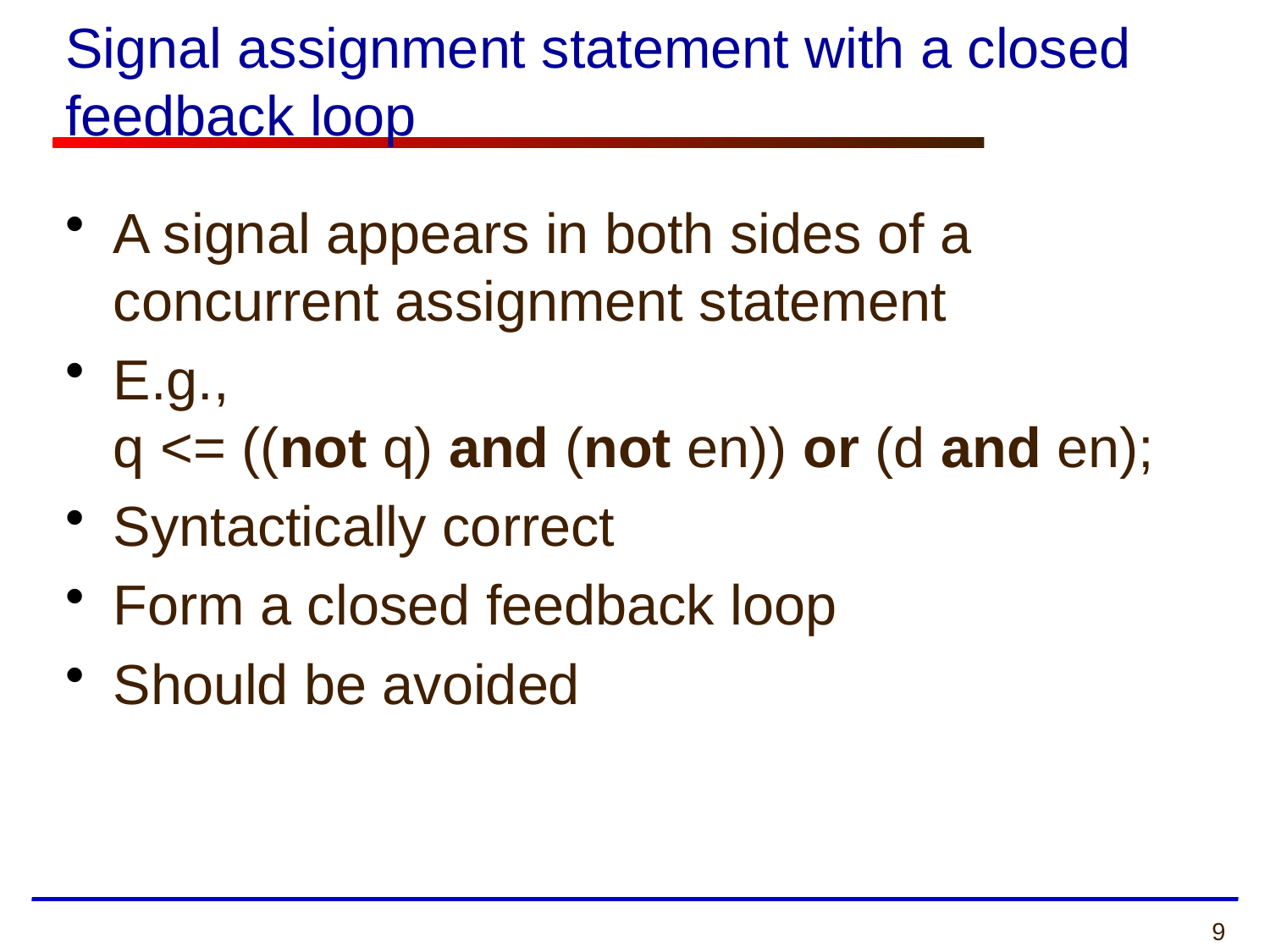

# Signal assignment statement with a closed feedback loop
A signal appears in both sides of a concurrent assignment statement
E.g.,
q <= ((not q) and (not en)) or (d and en);
Syntactically correct
Form a closed feedback loop
Should be avoided